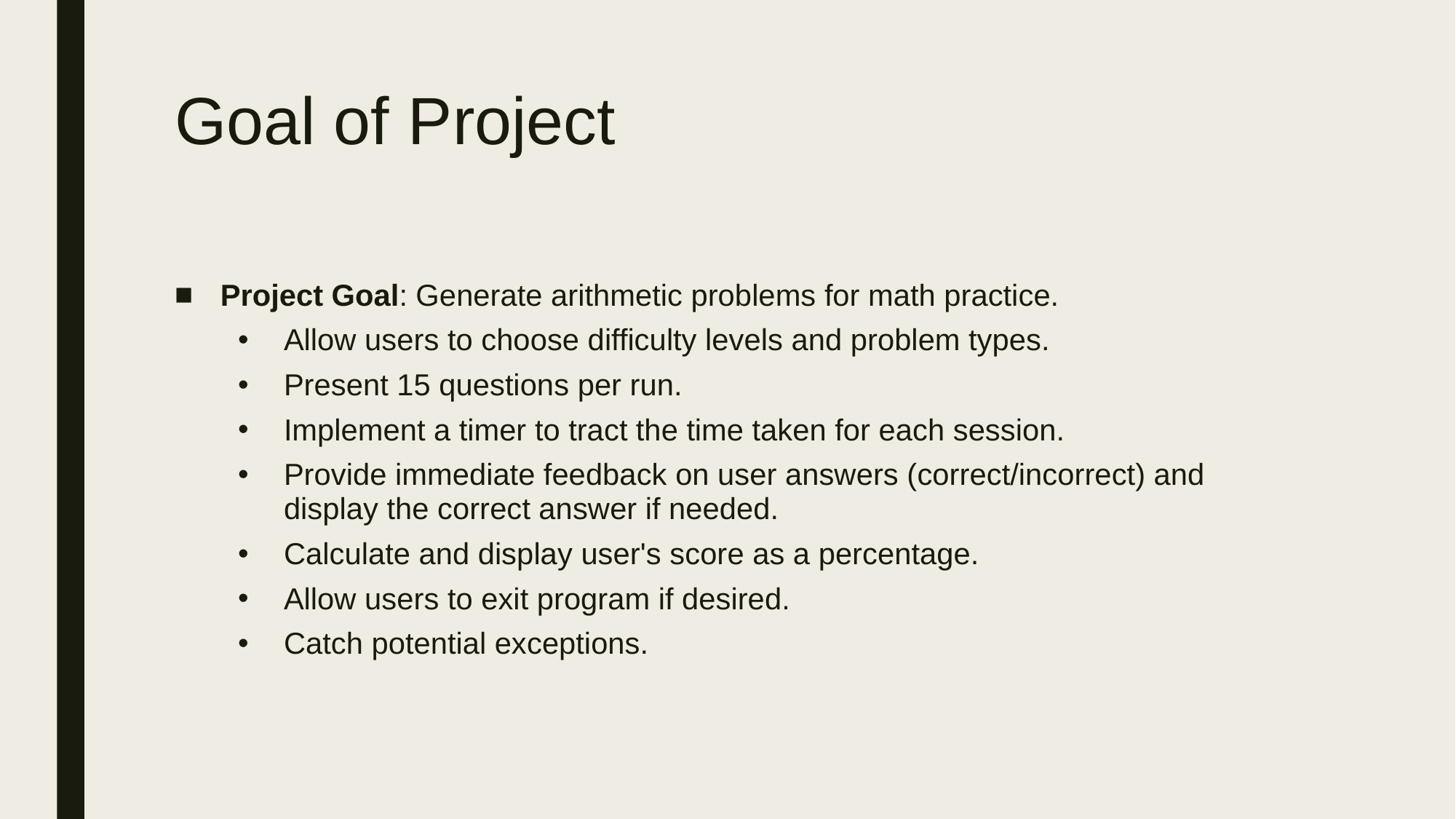

# Goal of Project
Project Goal: Generate arithmetic problems for math practice.
Allow users to choose difficulty levels and problem types.
Present 15 questions per run.
Implement a timer to tract the time taken for each session.
Provide immediate feedback on user answers (correct/incorrect) and display the correct answer if needed.
Calculate and display user's score as a percentage.
Allow users to exit program if desired.
Catch potential exceptions.